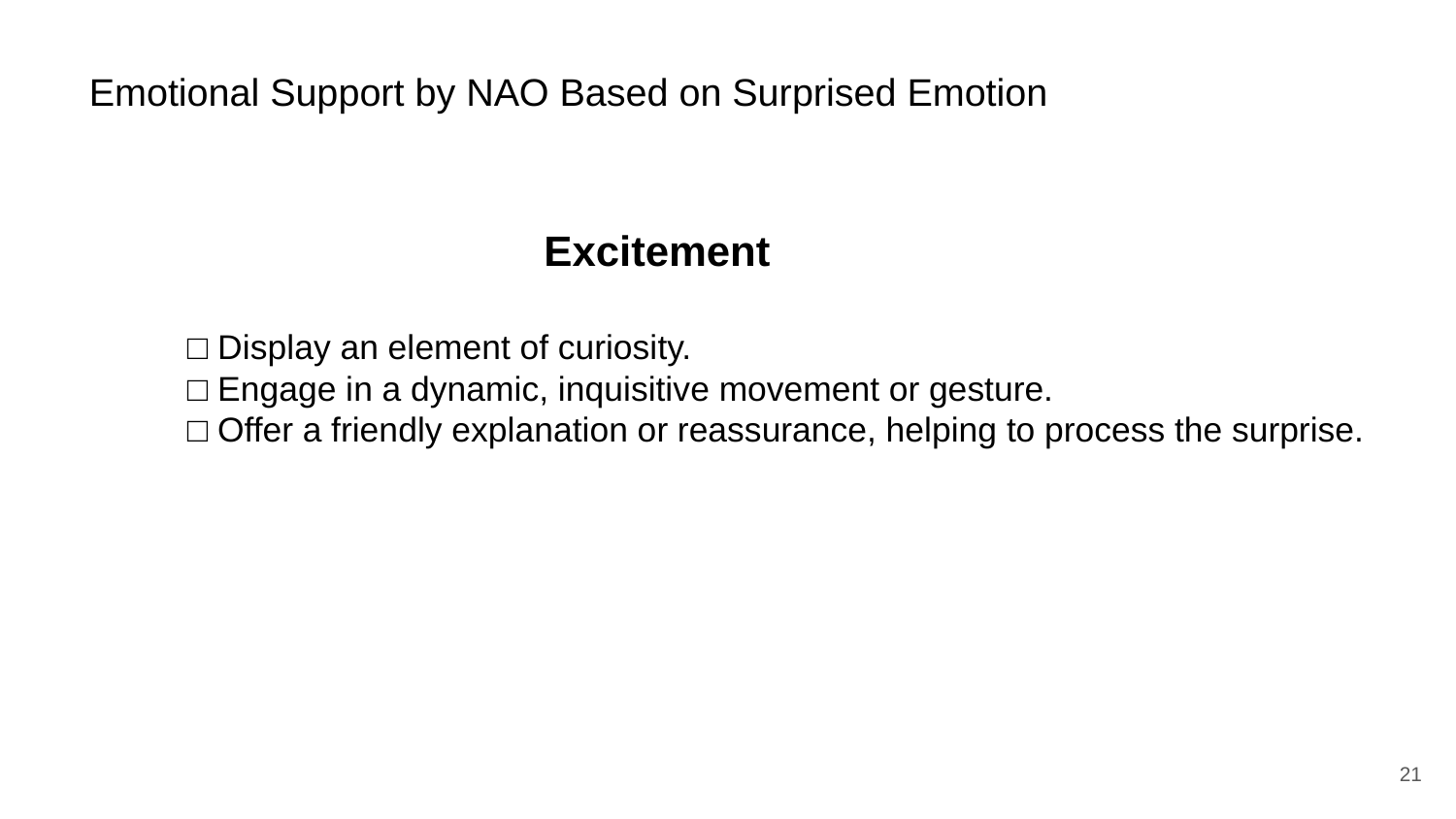

Emotional Support by NAO Based on Surprised Emotion
                              Excitement

□ Display an element of curiosity.
□ Engage in a dynamic, inquisitive movement or gesture.
□ Offer a friendly explanation or reassurance, helping to process the surprise.
21